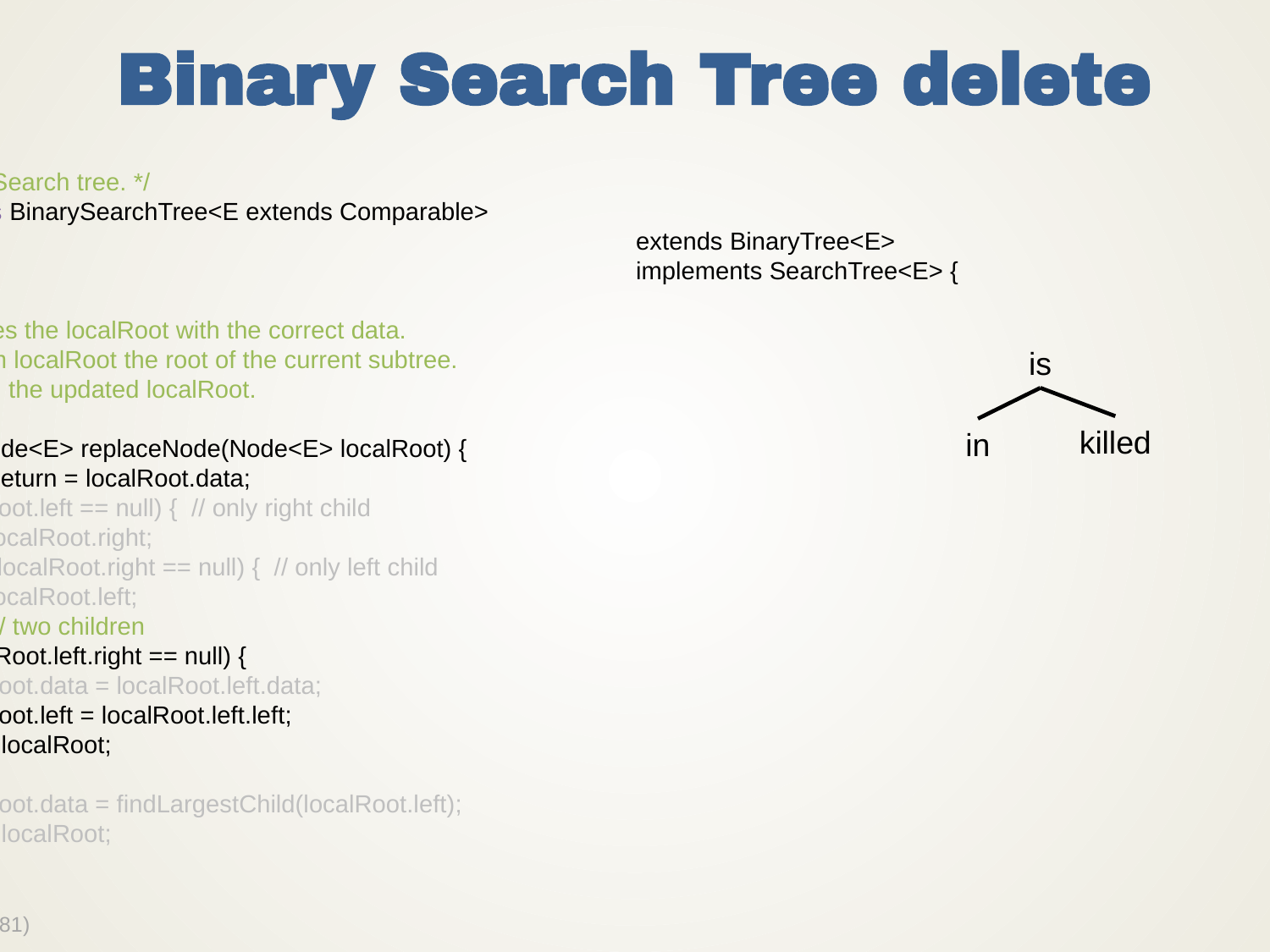

# Binary Search Tree delete

 /** Binary Search tree. */
public class BinarySearchTree<E extends Comparable>
						extends BinaryTree<E>
						implements SearchTree<E> {
  …
  /**Replaces the localRoot with the correct data.
   * @param localRoot the root of the current subtree.
   * @return the updated localRoot.
   */
  private Node<E> replaceNode(Node<E> localRoot) {
    deletedReturn = localRoot.data;
    if (localRoot.left == null) {  // only right child
      return localRoot.right;
    } else if (localRoot.right == null) {  // only left child
      return localRoot.left;
    } else {  // two children
      if (localRoot.left.right == null) {
        localRoot.data = localRoot.left.data;
        localRoot.left = localRoot.left.left;
        return localRoot;
      } else {
        localRoot.data = findLargestChild(localRoot.left);
        return localRoot;
      }
    }
  }
is
killed
in